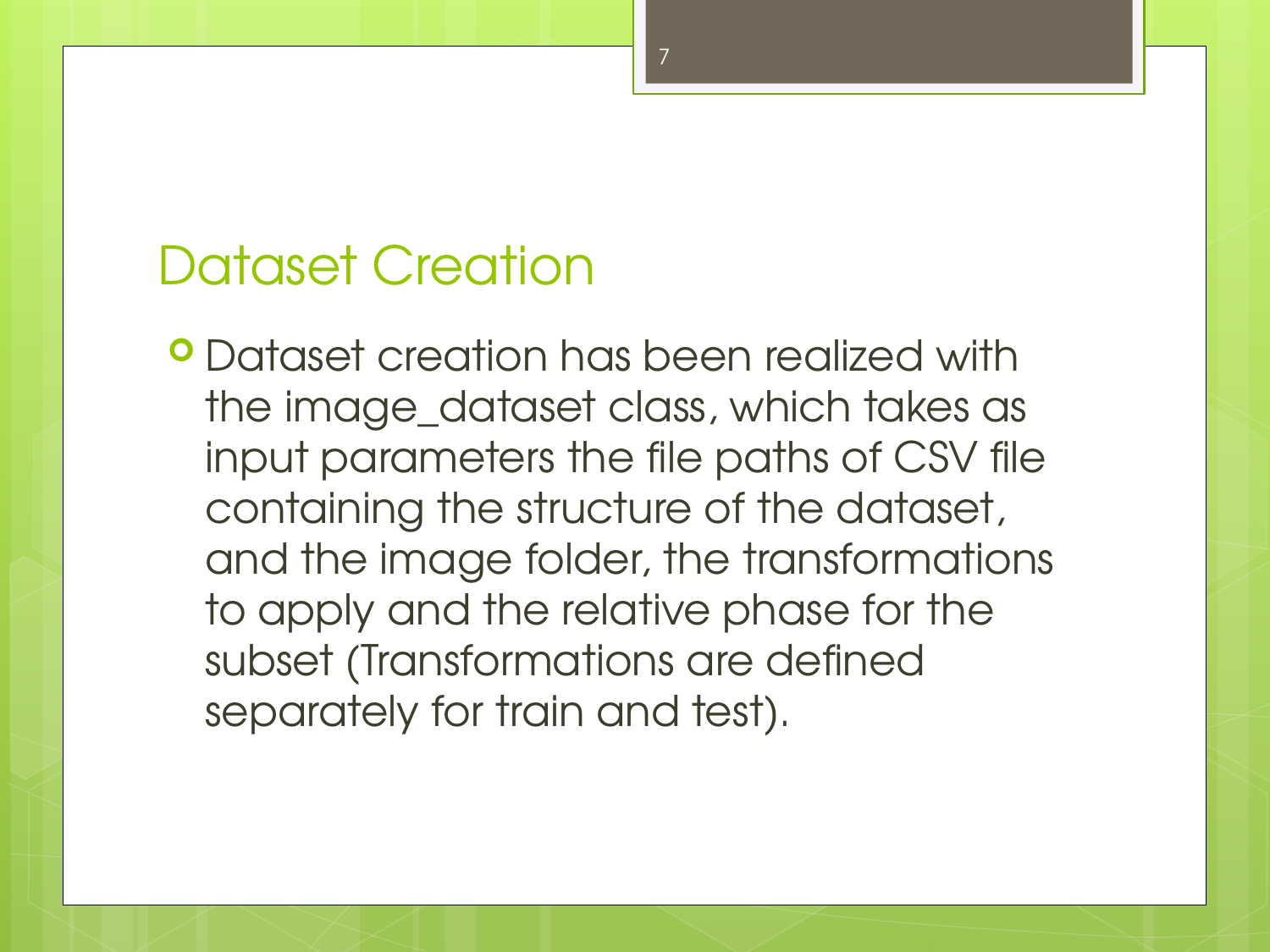

7
# Dataset Creation
Dataset creation has been realized with the image_dataset class, which takes as input parameters the file paths of CSV file containing the structure of the dataset, and the image folder, the transformations to apply and the relative phase for the subset (Transformations are defined separately for train and test).